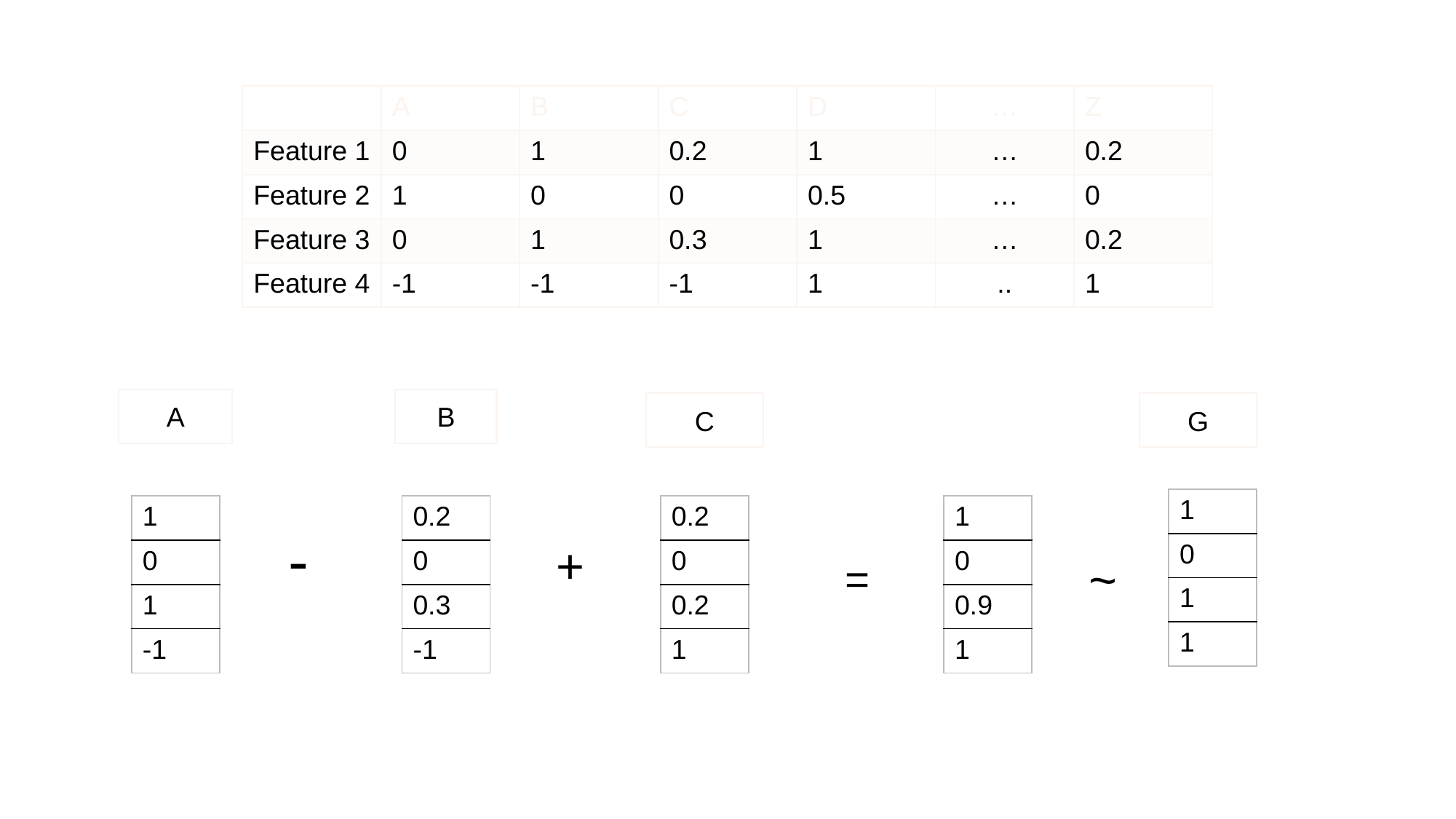

|  | A | B | C | D | … | Z |
| --- | --- | --- | --- | --- | --- | --- |
| Feature 1 | 0 | 1 | 0.2 | 1 | … | 0.2 |
| Feature 2 | 1 | 0 | 0 | 0.5 | … | 0 |
| Feature 3 | 0 | 1 | 0.3 | 1 | … | 0.2 |
| Feature 4 | -1 | -1 | -1 | 1 | .. | 1 |
A
B
C
G
| 1 |
| --- |
| 0 |
| 1 |
| 1 |
| 1 |
| --- |
| 0 |
| 1 |
| -1 |
| 0.2 |
| --- |
| 0 |
| 0.3 |
| -1 |
| 0.2 |
| --- |
| 0 |
| 0.2 |
| 1 |
| 1 |
| --- |
| 0 |
| 0.9 |
| 1 |
-
+
=
~